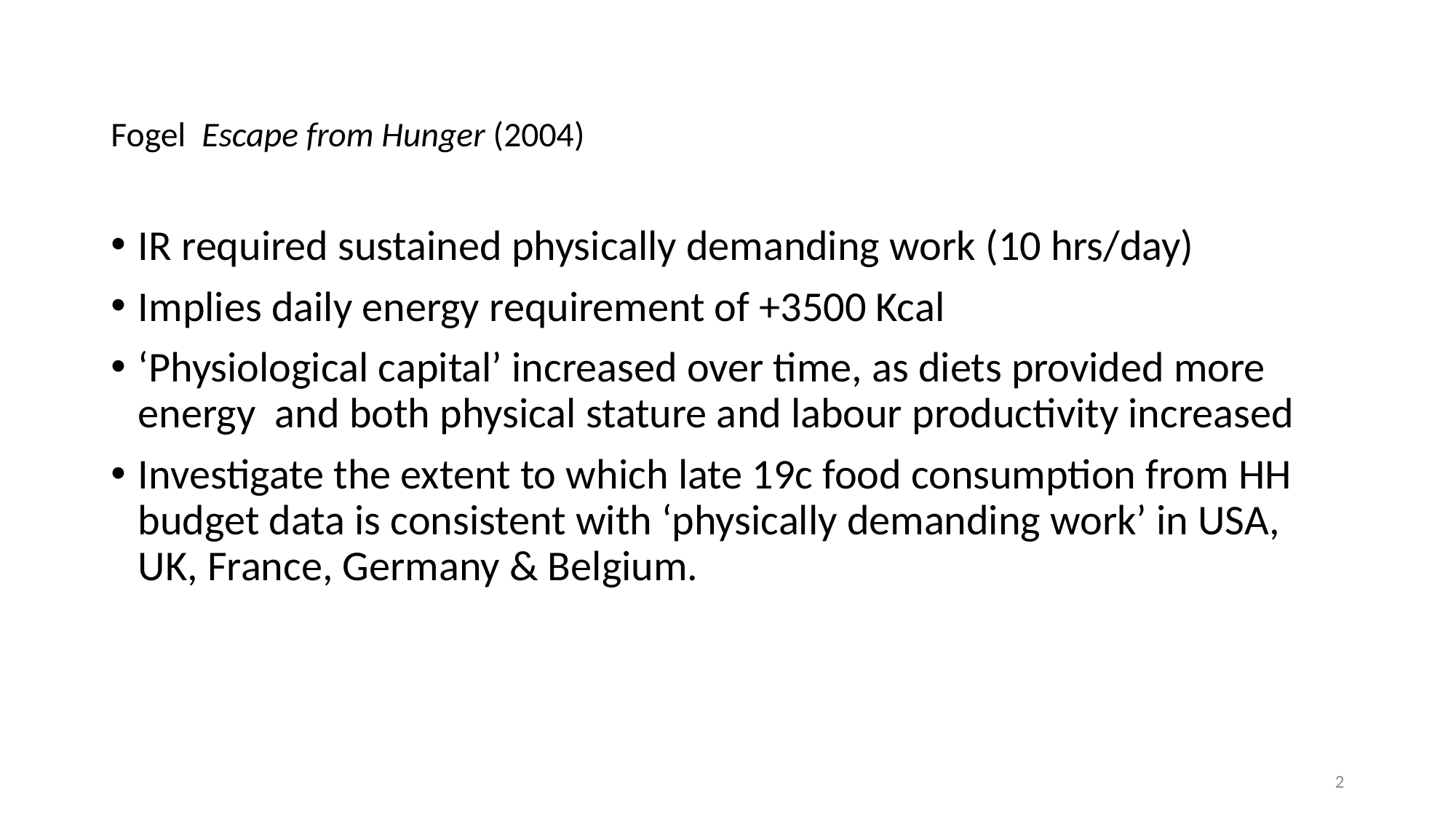

# Fogel  Escape from Hunger (2004)
IR required sustained physically demanding work (10 hrs/day)
Implies daily energy requirement of +3500 Kcal
‘Physiological capital’ increased over time, as diets provided more energy  and both physical stature and labour productivity increased
Investigate the extent to which late 19c food consumption from HH budget data is consistent with ‘physically demanding work’ in USA, UK, France, Germany & Belgium.

2